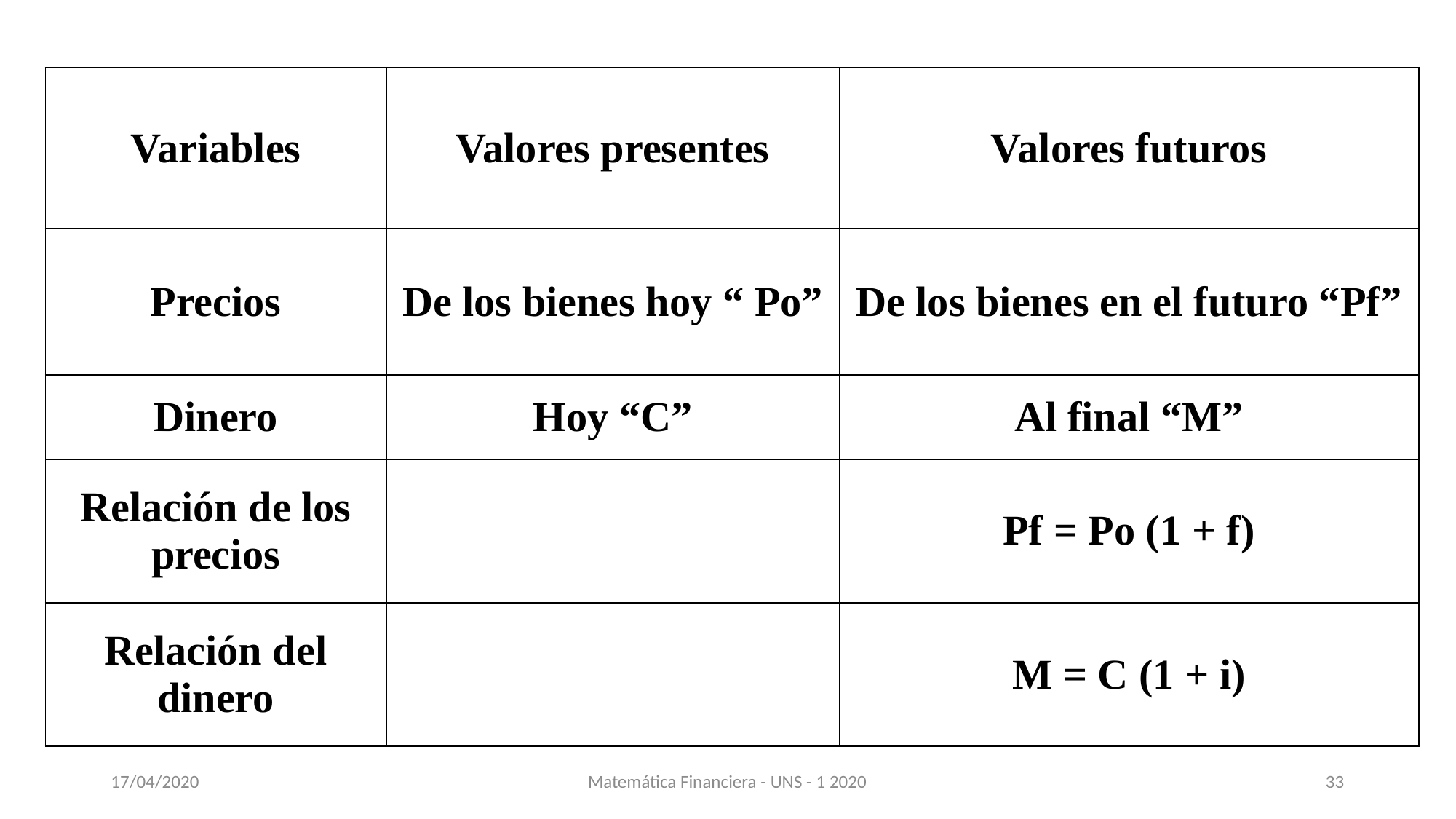

| Variables | Valores presentes | Valores futuros |
| --- | --- | --- |
| Precios | De los bienes hoy “ Po” | De los bienes en el futuro “Pf” |
| Dinero | Hoy “C” | Al final “M” |
| Relación de los precios |  | Pf = Po (1 + f) |
| Relación del dinero |  | M = C (1 + i) |
17/04/2020
Matemática Financiera - UNS - 1 2020
33